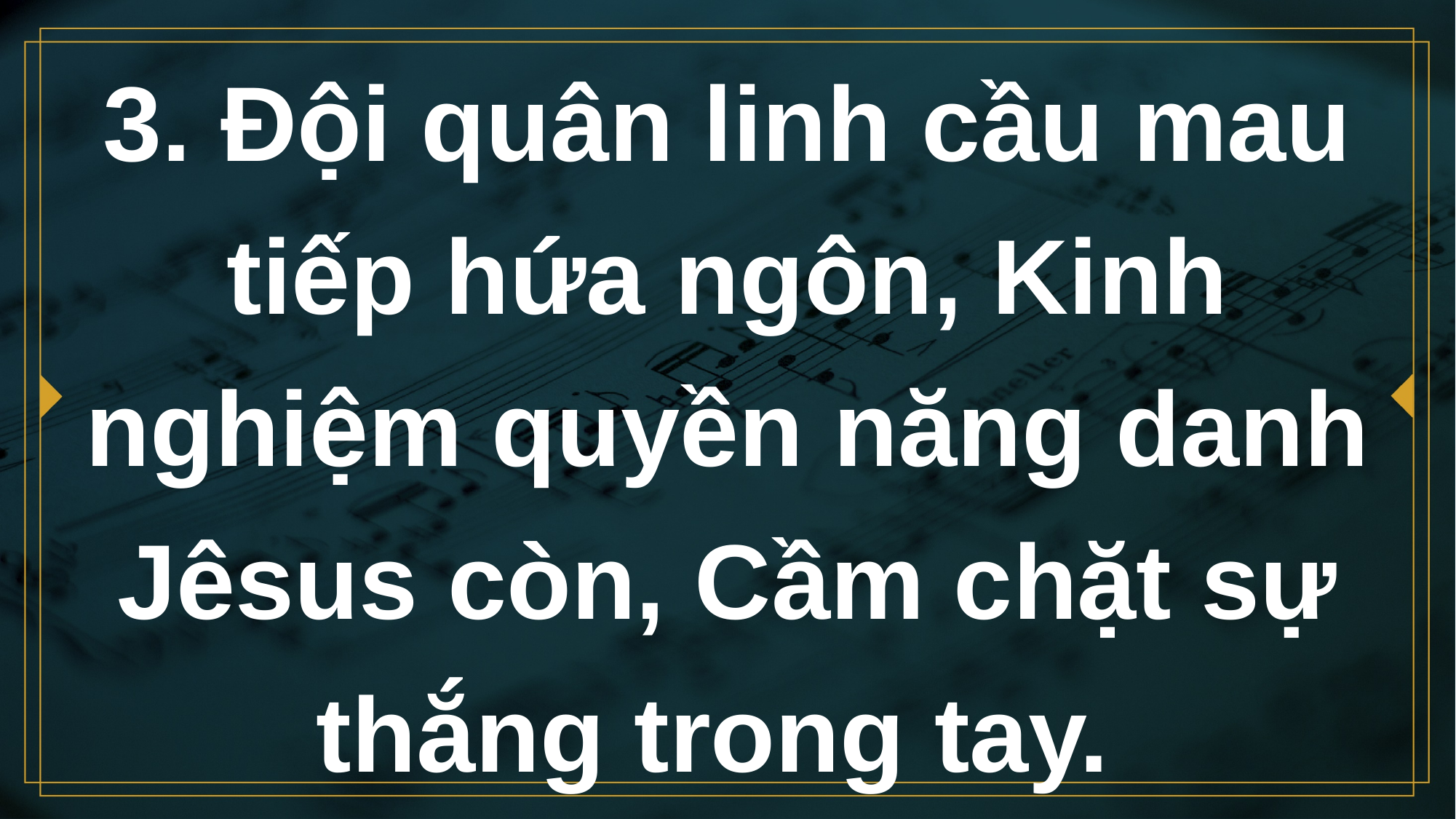

# 3. Đội quân linh cầu mau tiếp hứa ngôn, Kinh nghiệm quyền năng danh Jêsus còn, Cầm chặt sự thắng trong tay.